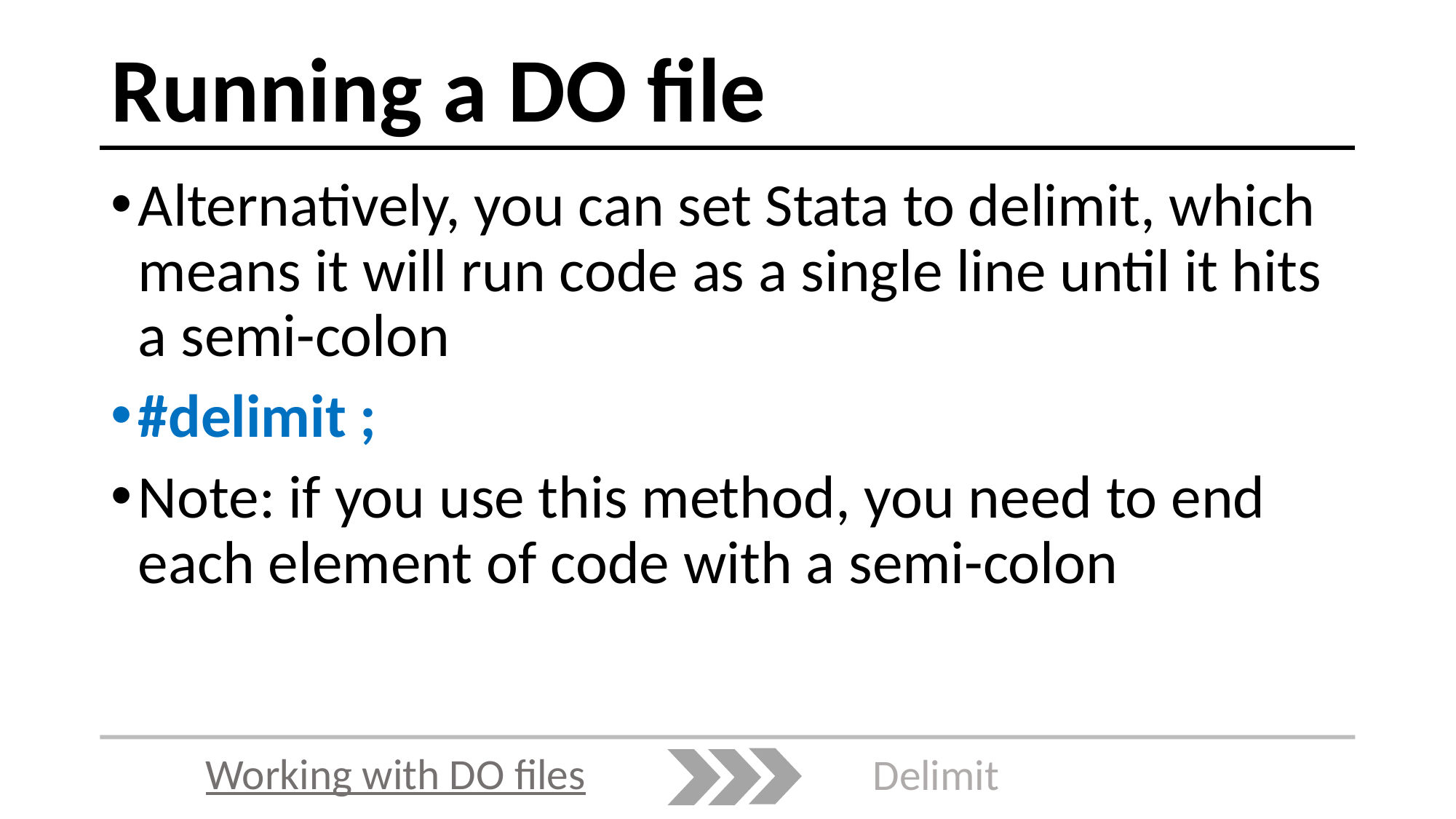

# Running a DO file
Alternatively, you can set Stata to delimit, which means it will run code as a single line until it hits a semi-colon
#delimit ;
Note: if you use this method, you need to end each element of code with a semi-colon
Working with DO files
Delimit